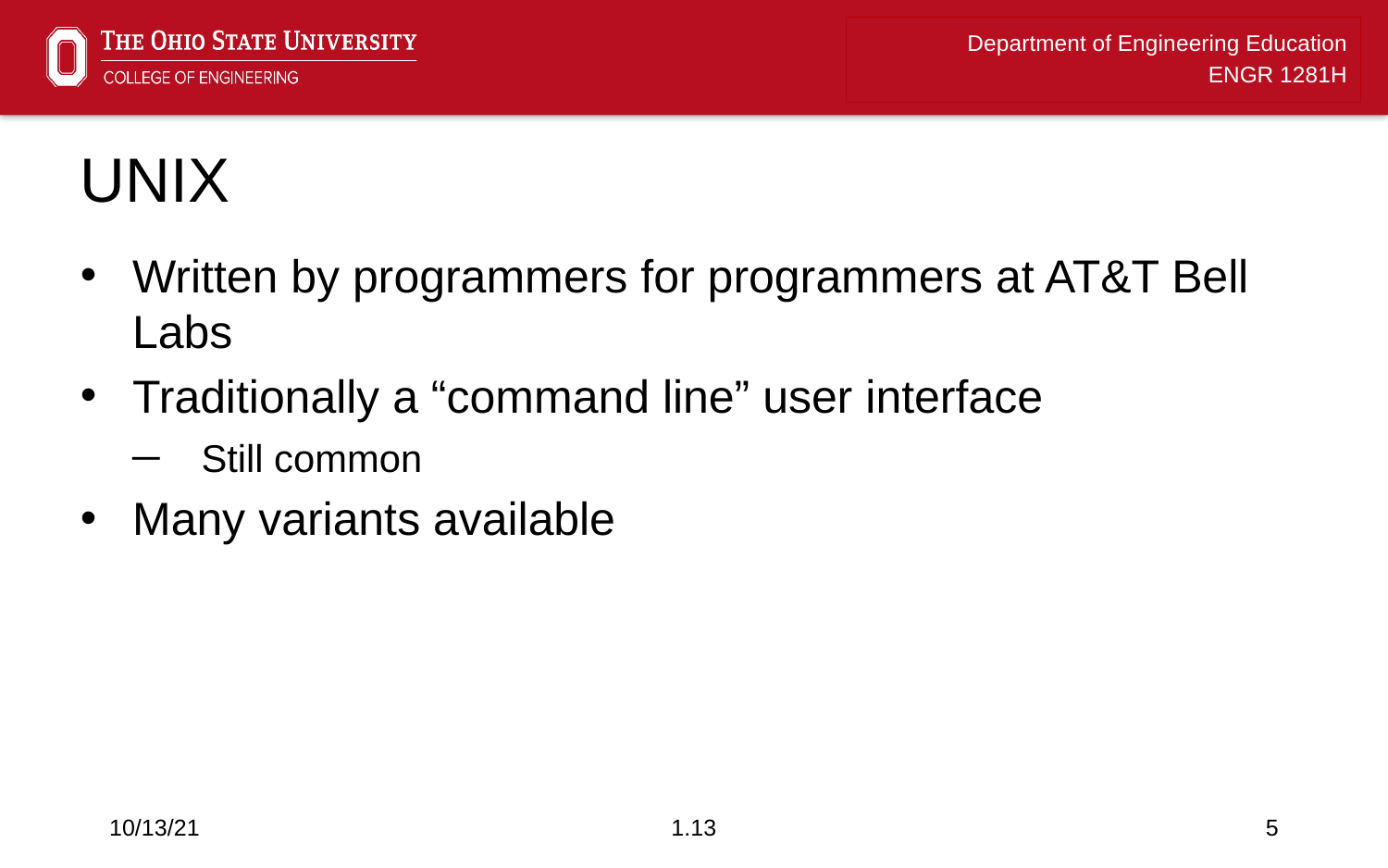

# UNIX
Written by programmers for programmers at AT&T Bell Labs
Traditionally a “command line” user interface
Still common
Many variants available

10/13/21
1.13
5